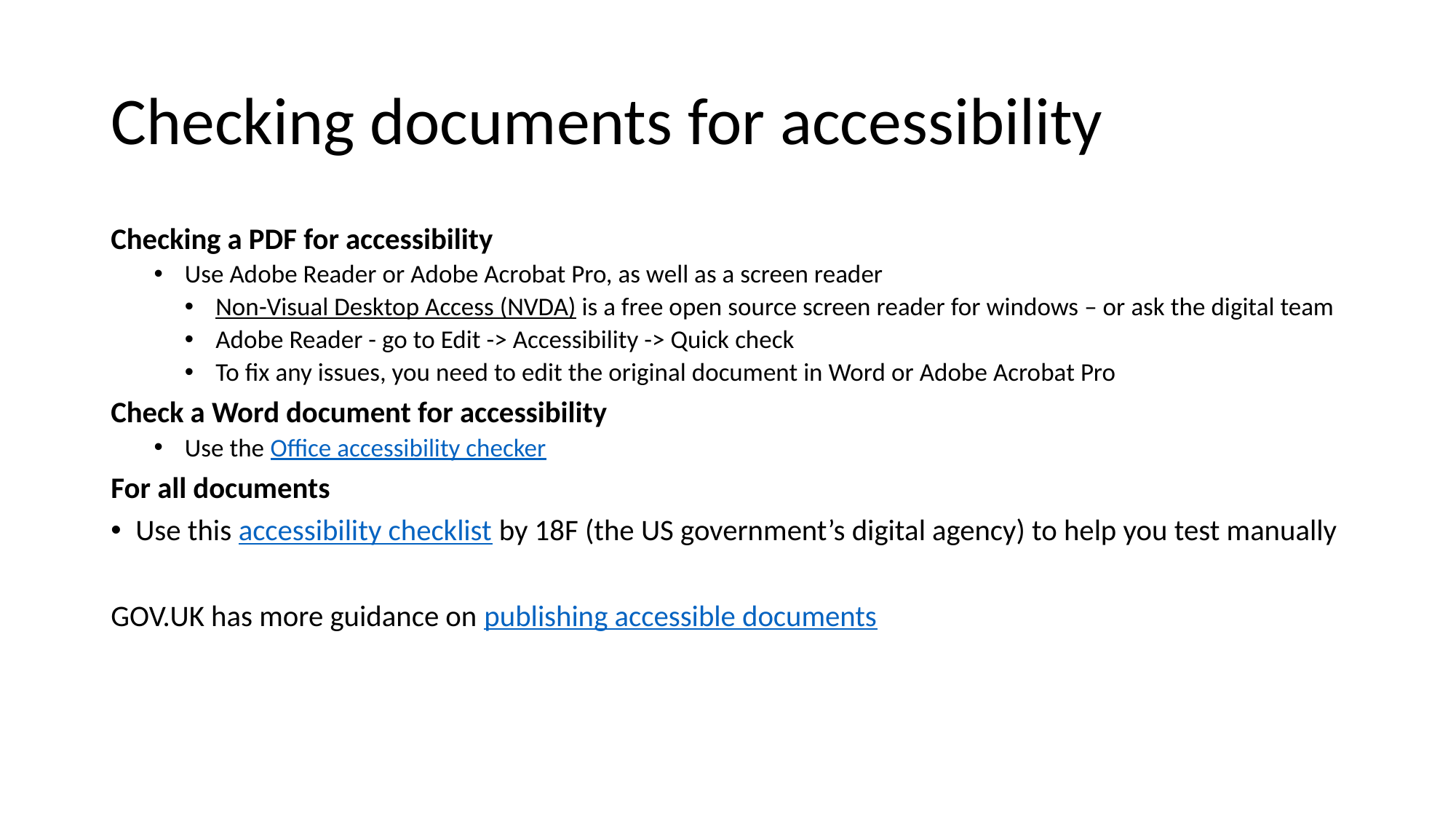

# Checking documents for accessibility
Checking a PDF for accessibility
Use Adobe Reader or Adobe Acrobat Pro, as well as a screen reader
Non-Visual Desktop Access (NVDA) is a free open source screen reader for windows – or ask the digital team
Adobe Reader - go to Edit -> Accessibility -> Quick check
To fix any issues, you need to edit the original document in Word or Adobe Acrobat Pro
Check a Word document for accessibility
Use the Office accessibility checker
For all documents
Use this accessibility checklist by 18F (the US government’s digital agency) to help you test manually

GOV.UK has more guidance on publishing accessible documents